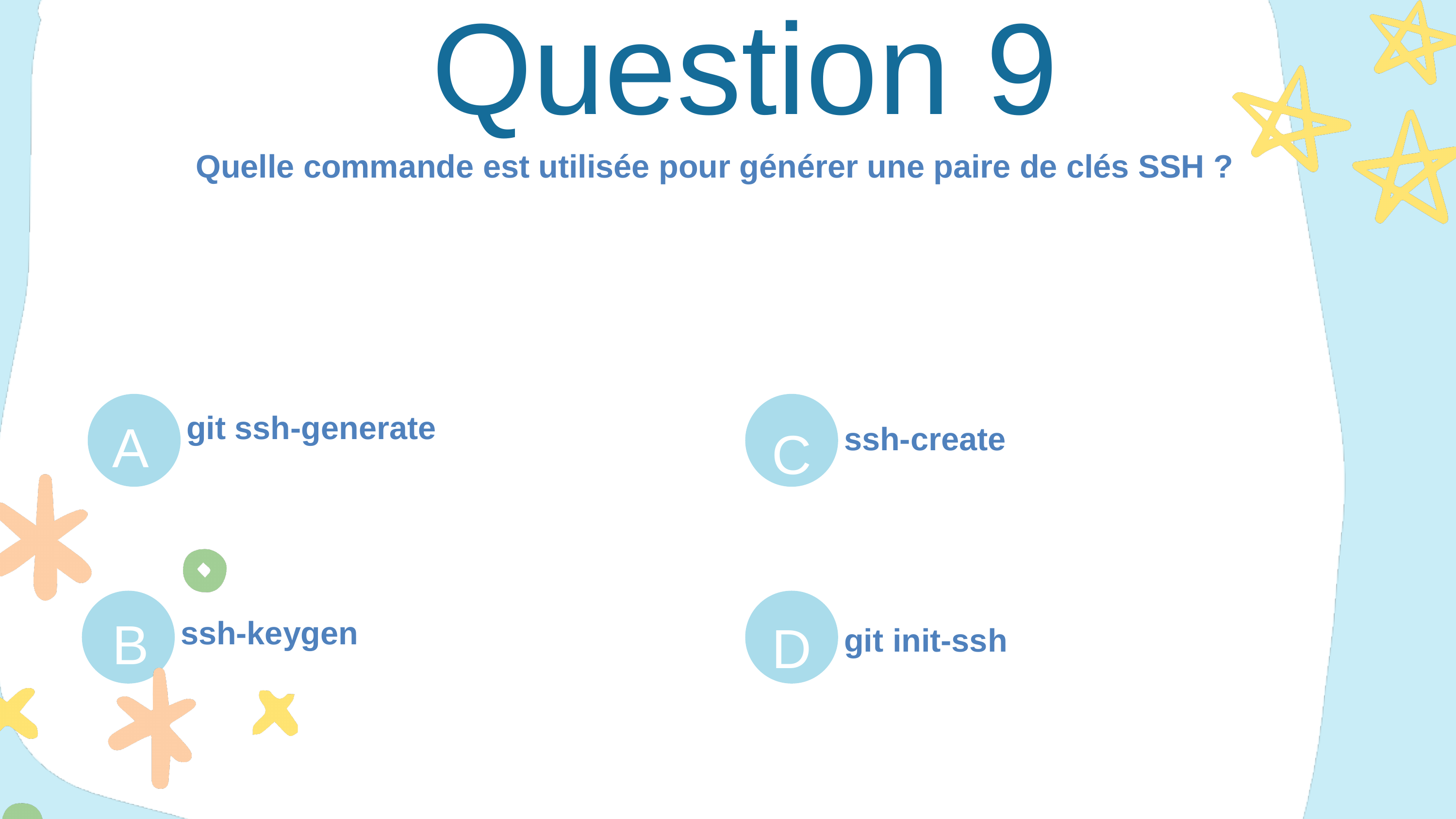

Question 9
Quelle commande est utilisée pour générer une paire de clés SSH ?

A

C
git ssh-generate
ssh-create

B

D
ssh-keygen
git init-ssh